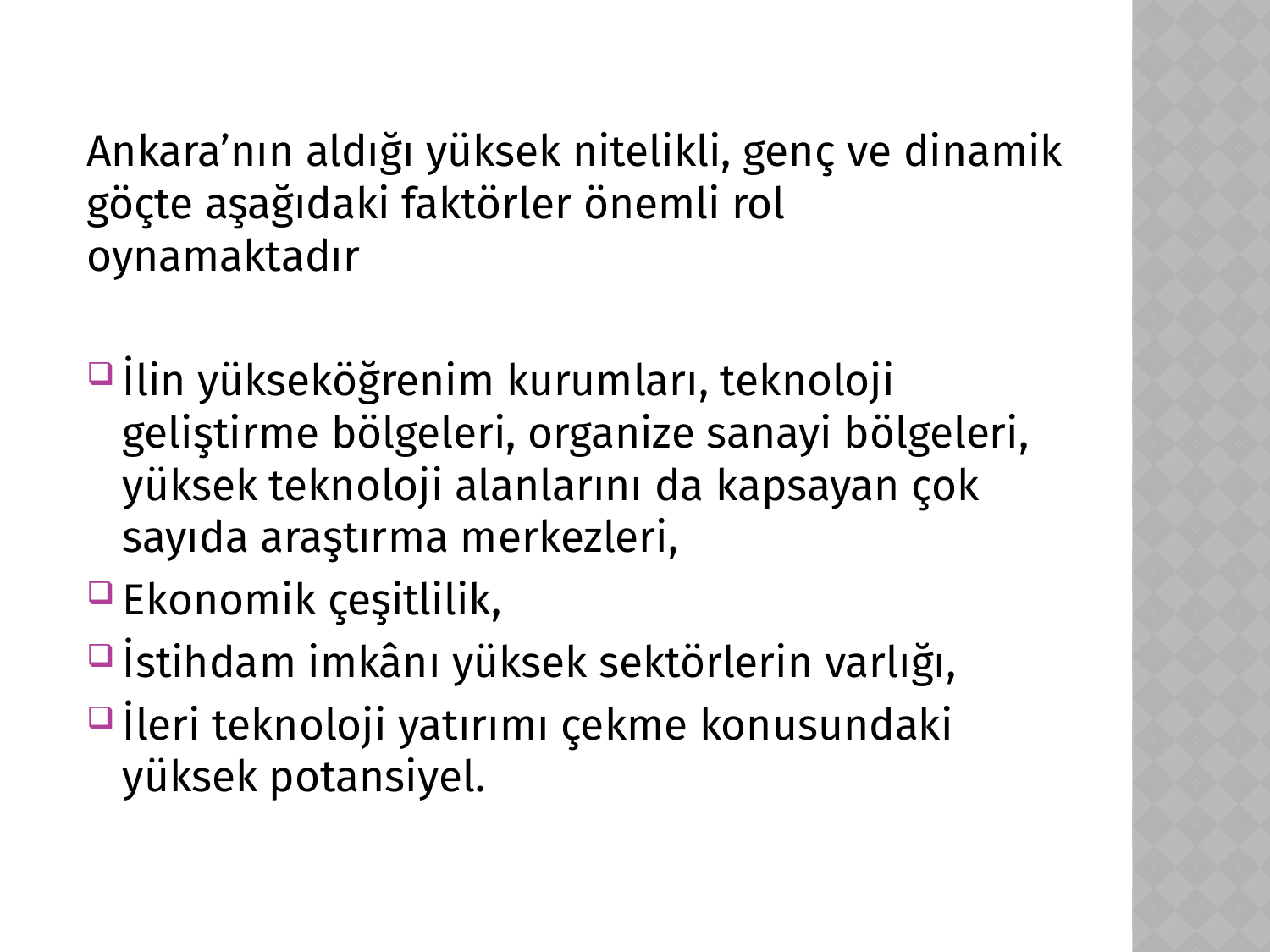

Ankara’nın aldığı yüksek nitelikli, genç ve dinamik göçte aşağıdaki faktörler önemli rol oynamaktadır

İlin yükseköğrenim kurumları, teknoloji geliştirme bölgeleri, organize sanayi bölgeleri, yüksek teknoloji alanlarını da kapsayan çok sayıda araştırma merkezleri,
Ekonomik çeşitlilik,
İstihdam imkânı yüksek sektörlerin varlığı,
İleri teknoloji yatırımı çekme konusundaki yüksek potansiyel.